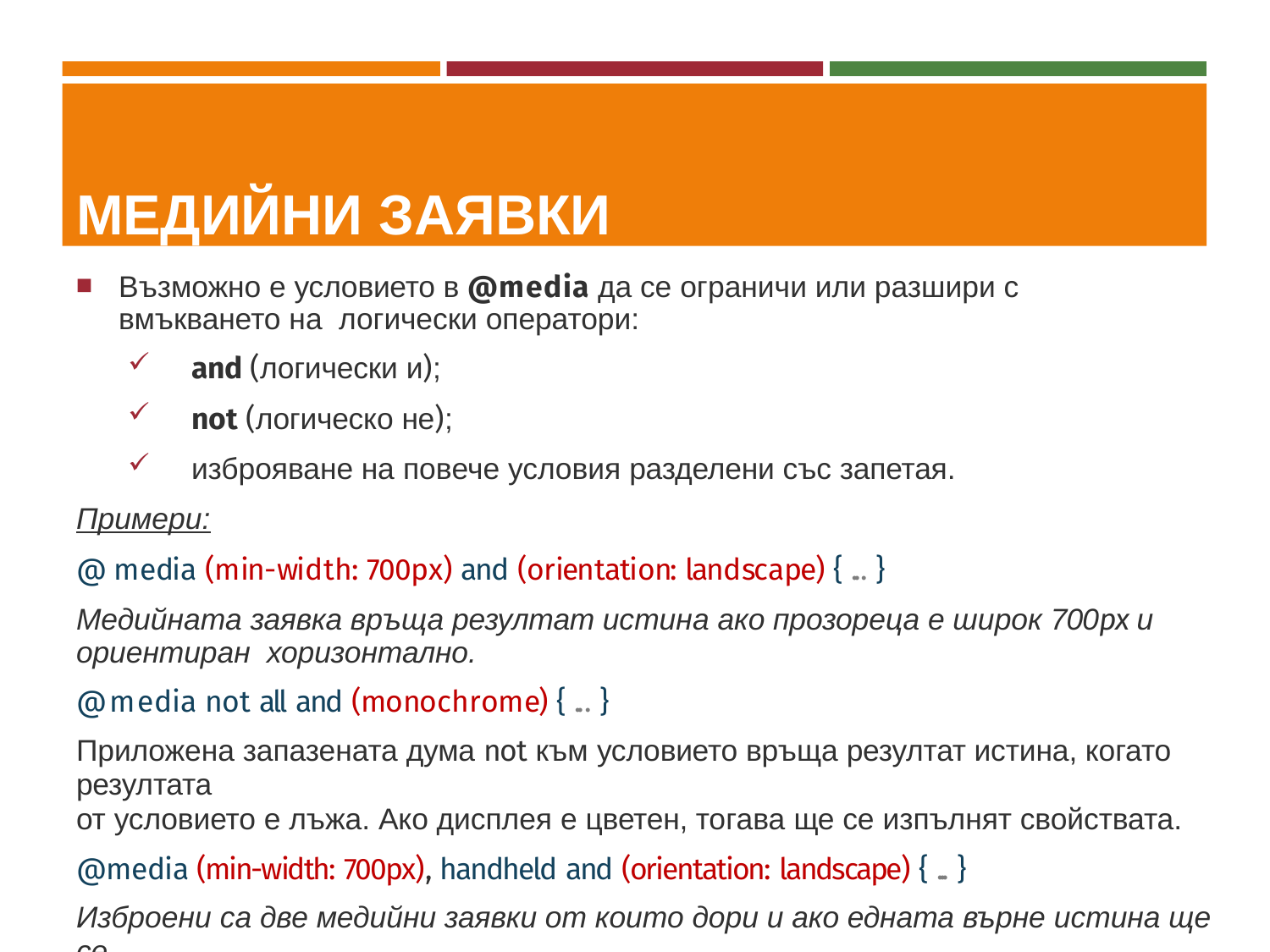

# МЕДИЙНИ ЗАЯВКИ
Възможно е условието в @media да се ограничи или разшири с вмъкването на  логически оператори:
and (логически и);
not (логическо не);
изброяване на повече условия разделени със запетая.
Примери:
@media (min-width: 700px) and (orientation: landscape) { ... }
Медийната заявка връща резултат истина ако прозореца е широк 700px и ориентиран  хоризонтално.
@media not all and (monochrome) { ... }
Приложена запазената дума not към условието връща резултат истина, когато резултата
от условието е лъжа. Ако дисплея е цветен, тогава ще се изпълнят свойствата.
@media (min-width: 700px), handheld and (orientation: landscape) { ... }
Изброени са две медийни заявки от които дори и ако едната върне истина ще се
изпълнява свойствата към заявката.